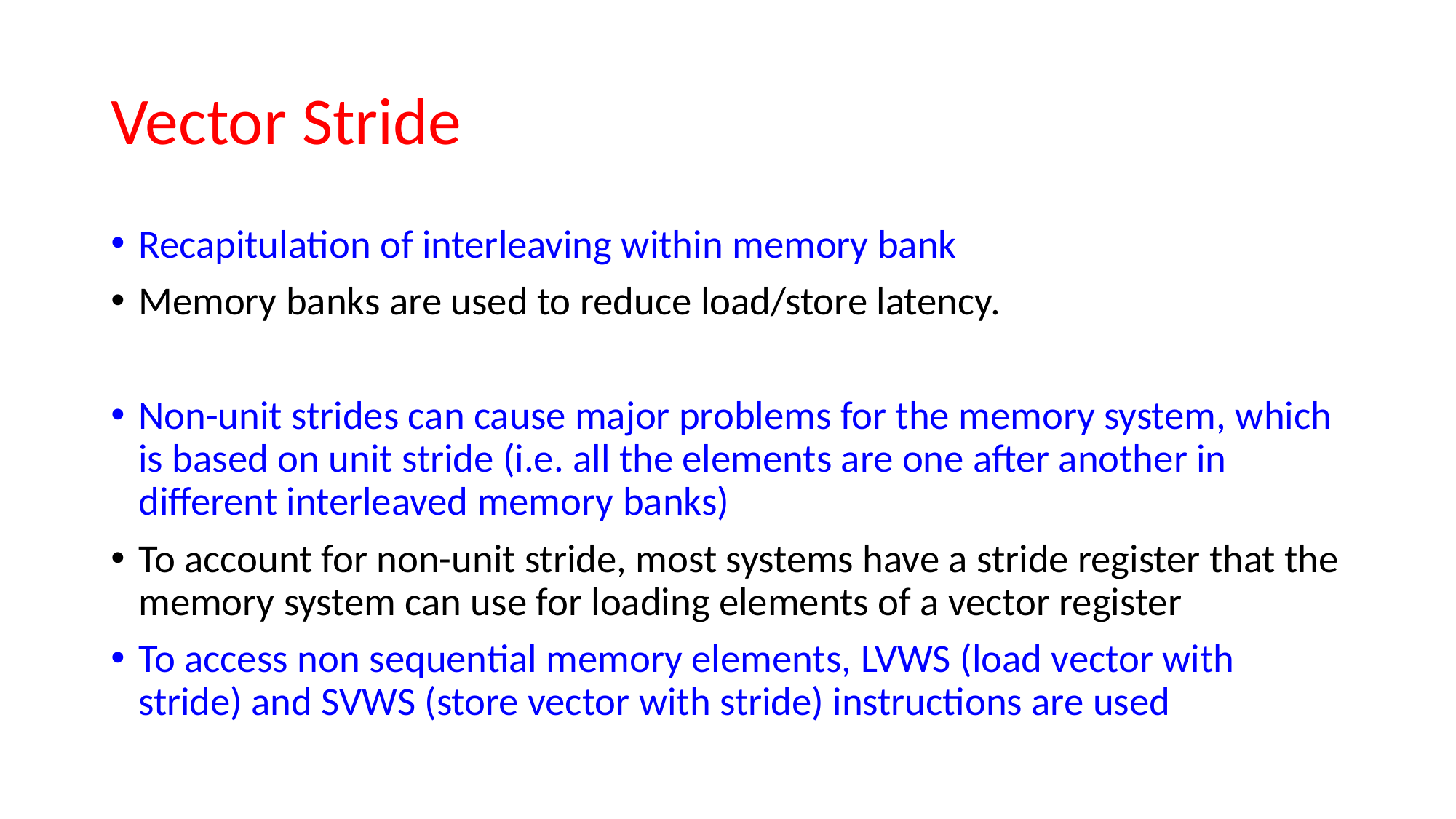

# Vector Stride
Recapitulation of interleaving within memory bank
Memory banks are used to reduce load/store latency.

Non-unit strides can cause major problems for the memory system, which is based on unit stride (i.e. all the elements are one after another in different interleaved memory banks)
To account for non-unit stride, most systems have a stride register that the memory system can use for loading elements of a vector register
To access non sequential memory elements, LVWS (load vector with stride) and SVWS (store vector with stride) instructions are used